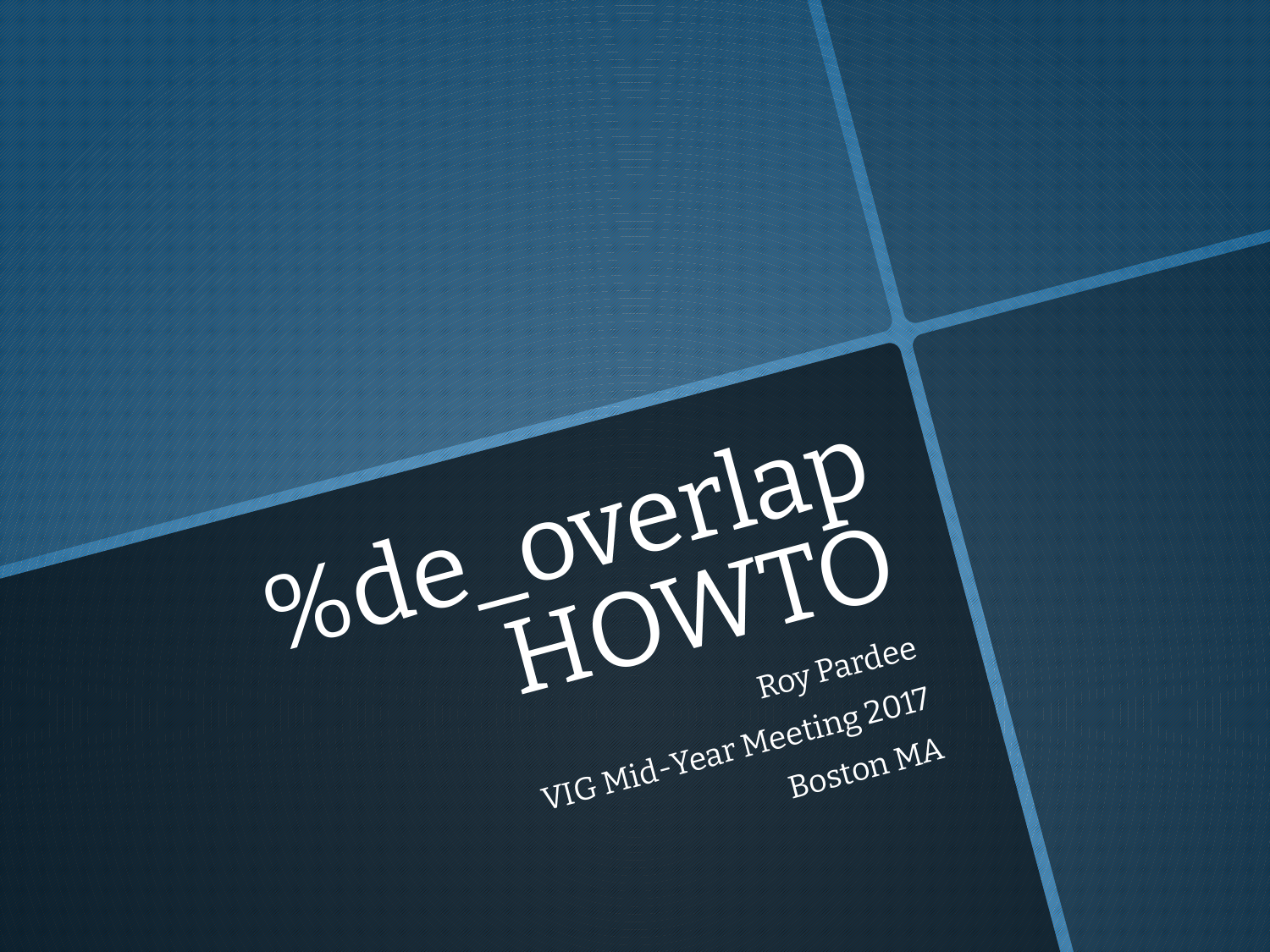

# %de_overlap HOWTO
Roy Pardee
VIG Mid-Year Meeting 2017
Boston MA